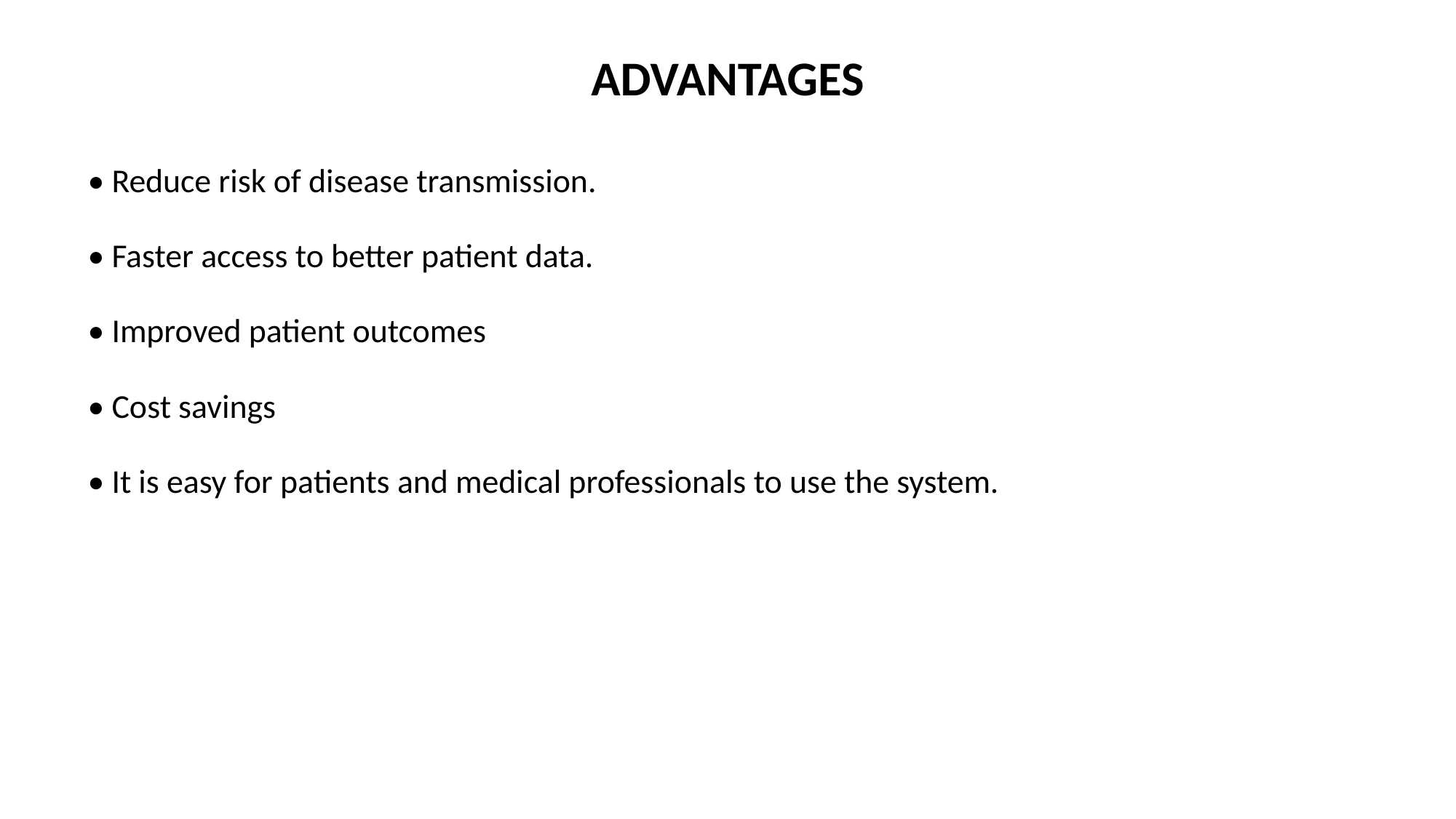

# ADVANTAGES
• Reduce risk of disease transmission.
• Faster access to better patient data.
• Improved patient outcomes
• Cost savings
• It is easy for patients and medical professionals to use the system.